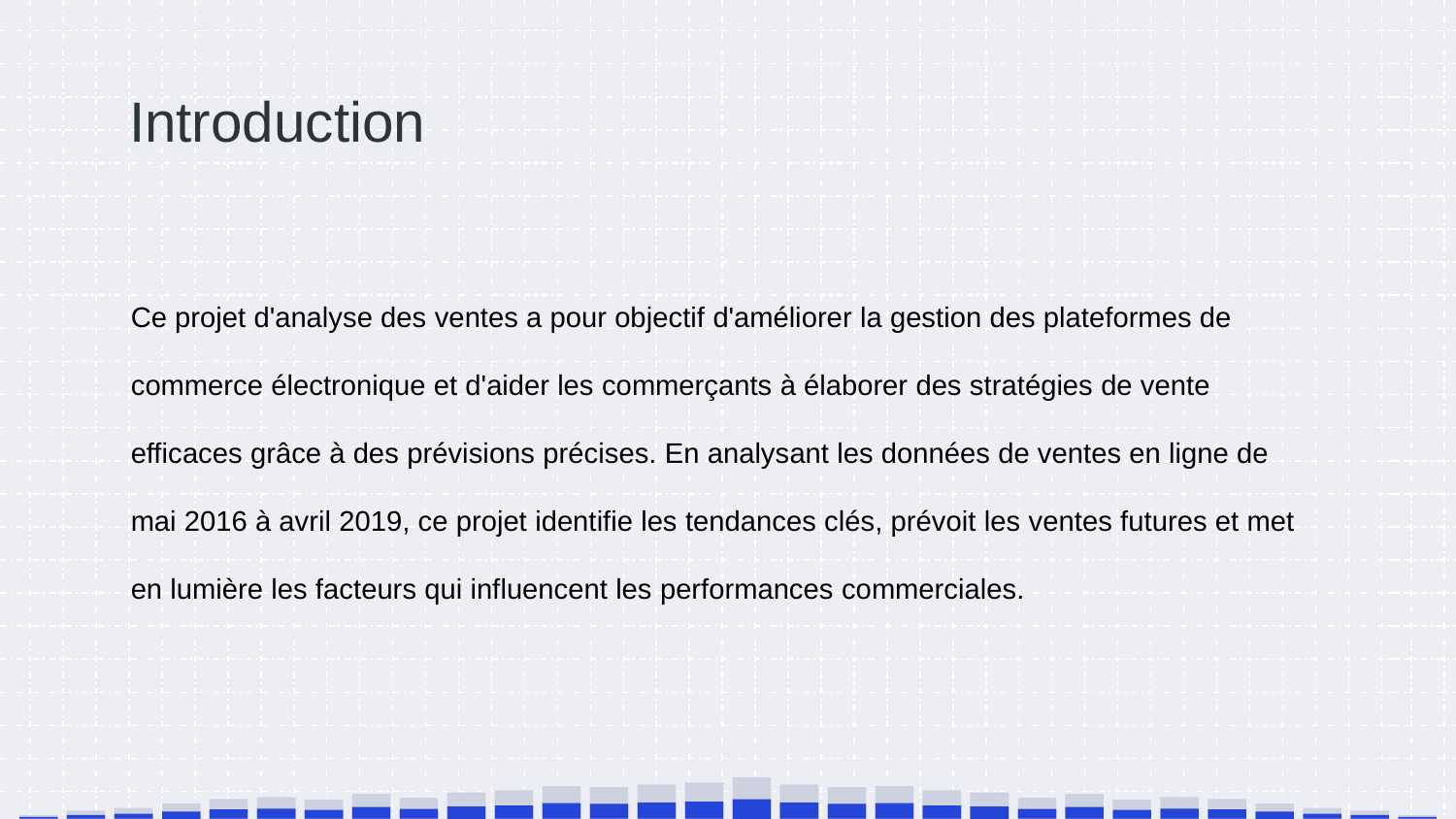

# Introduction
Ce projet d'analyse des ventes a pour objectif d'améliorer la gestion des plateformes de commerce électronique et d'aider les commerçants à élaborer des stratégies de vente efficaces grâce à des prévisions précises. En analysant les données de ventes en ligne de mai 2016 à avril 2019, ce projet identifie les tendances clés, prévoit les ventes futures et met en lumière les facteurs qui influencent les performances commerciales.